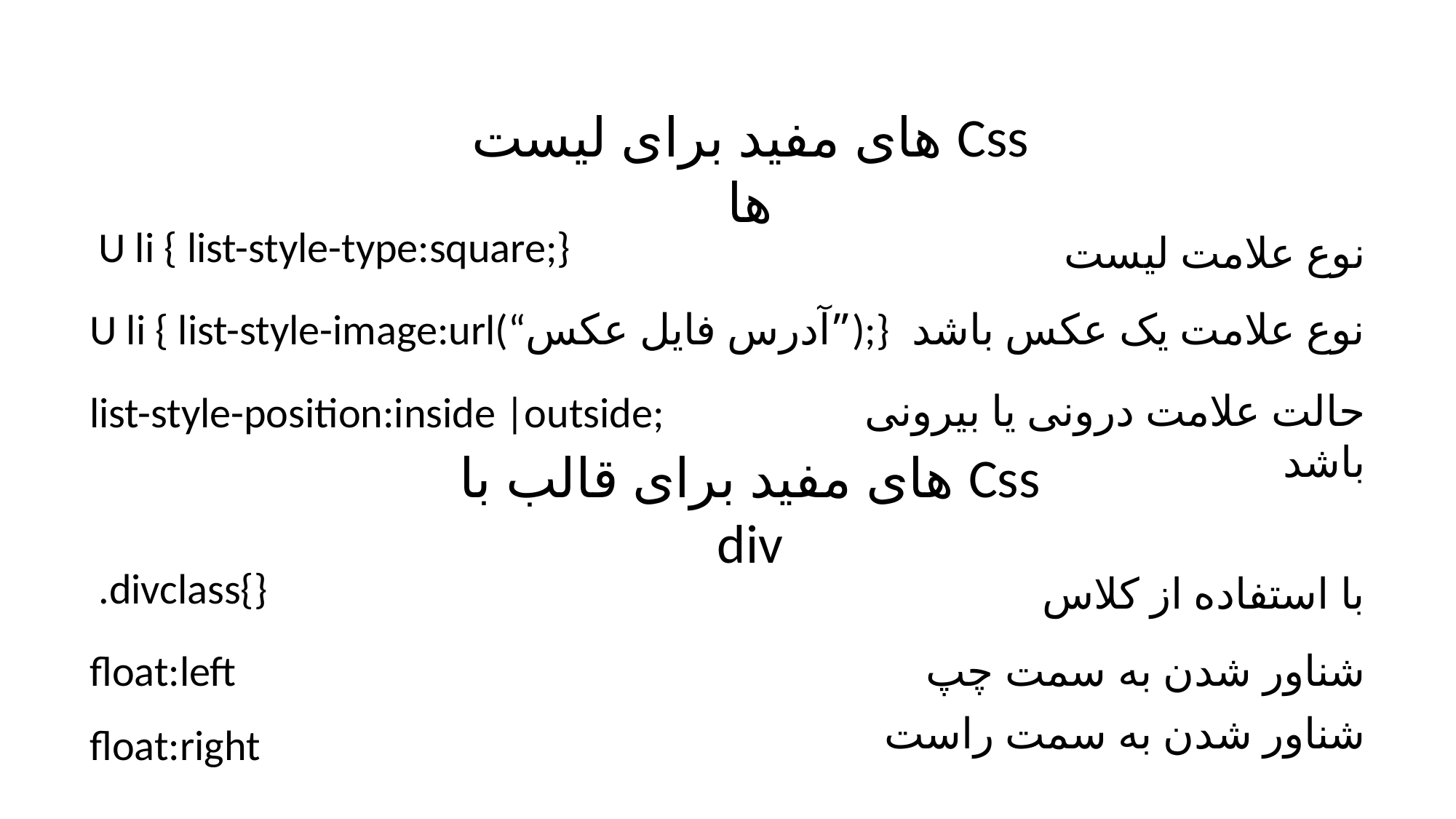

Css های مفید برای لیست ها
U li { list-style-type:square;}
نوع علامت لیست
U li { list-style-image:url(“آدرس فایل عکس”);}
نوع علامت یک عکس باشد
حالت علامت درونی یا بیرونی باشد
list-style-position:inside |outside;
Css های مفید برای قالب با div
.divclass{}
با استفاده از کلاس
float:left
شناور شدن به سمت چپ
شناور شدن به سمت راست
float:right